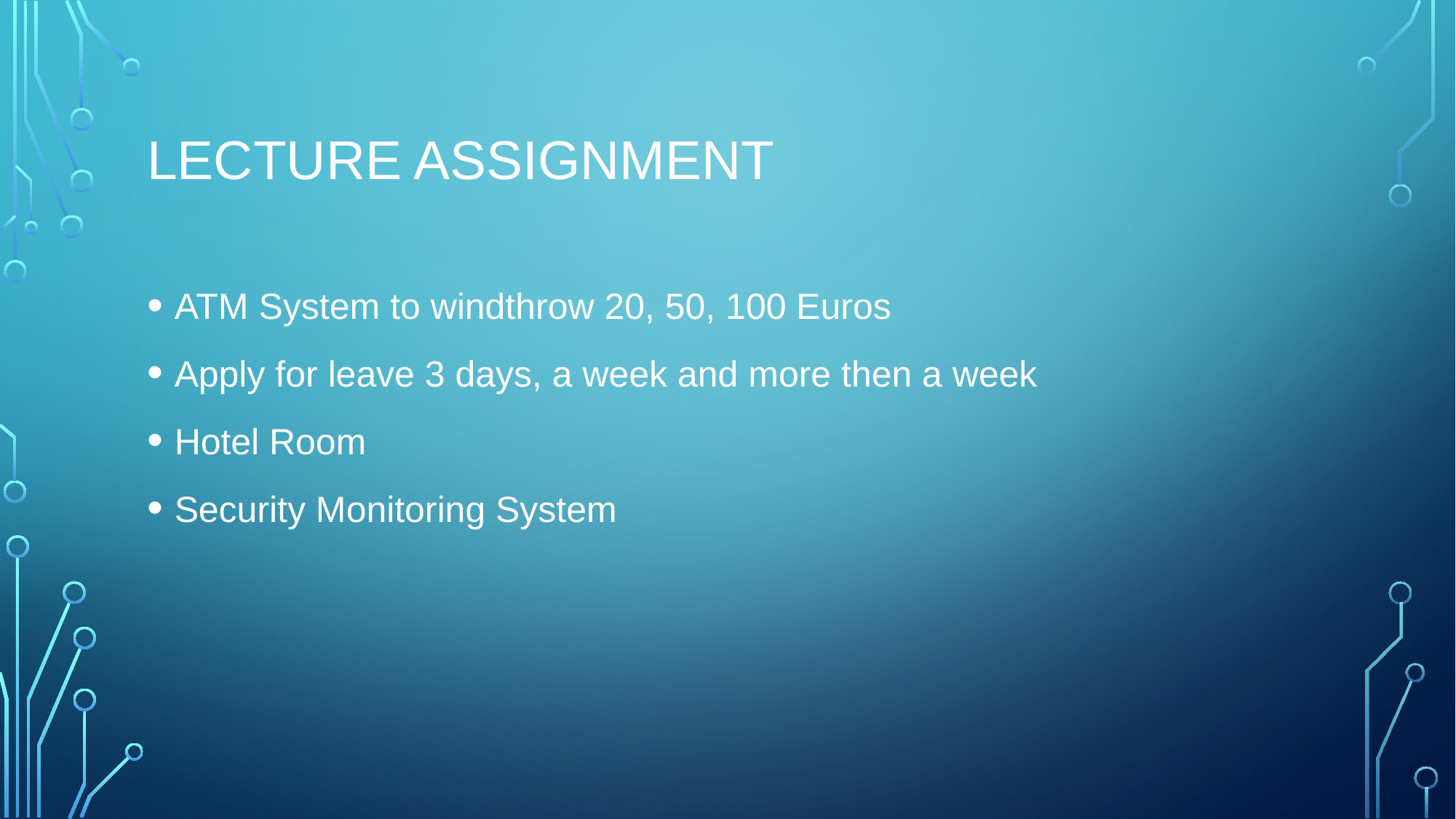

# Lecture Assignment
ATM System to windthrow 20, 50, 100 Euros
Apply for leave 3 days, a week and more then a week
Hotel Room
Security Monitoring System